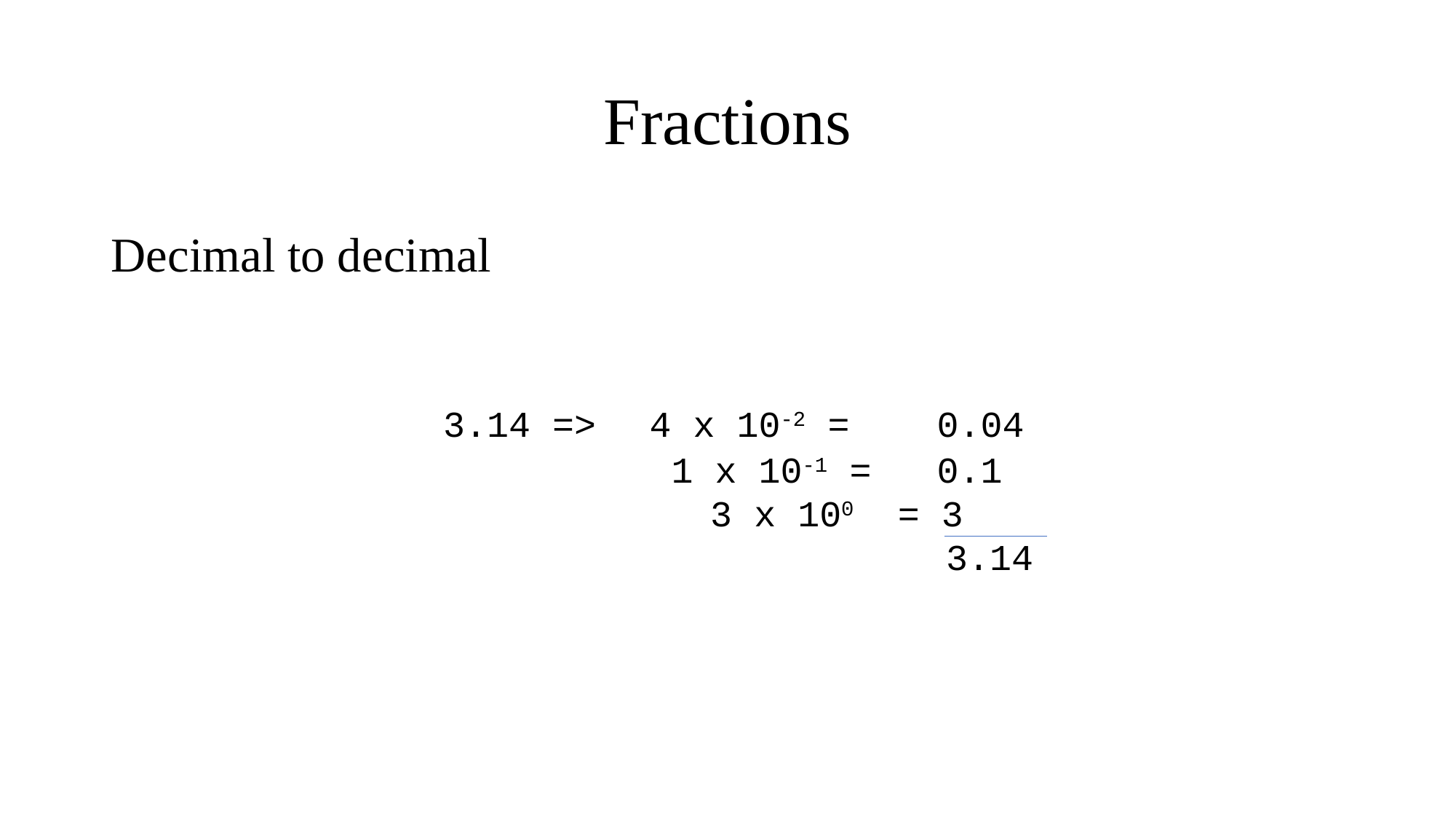

# Fractions
Decimal to decimal

 3.14 =>	4 x 10-2 =    0.04
		1 x 10-1 =   0.1
 		3 x 100  = 3
		              3.14